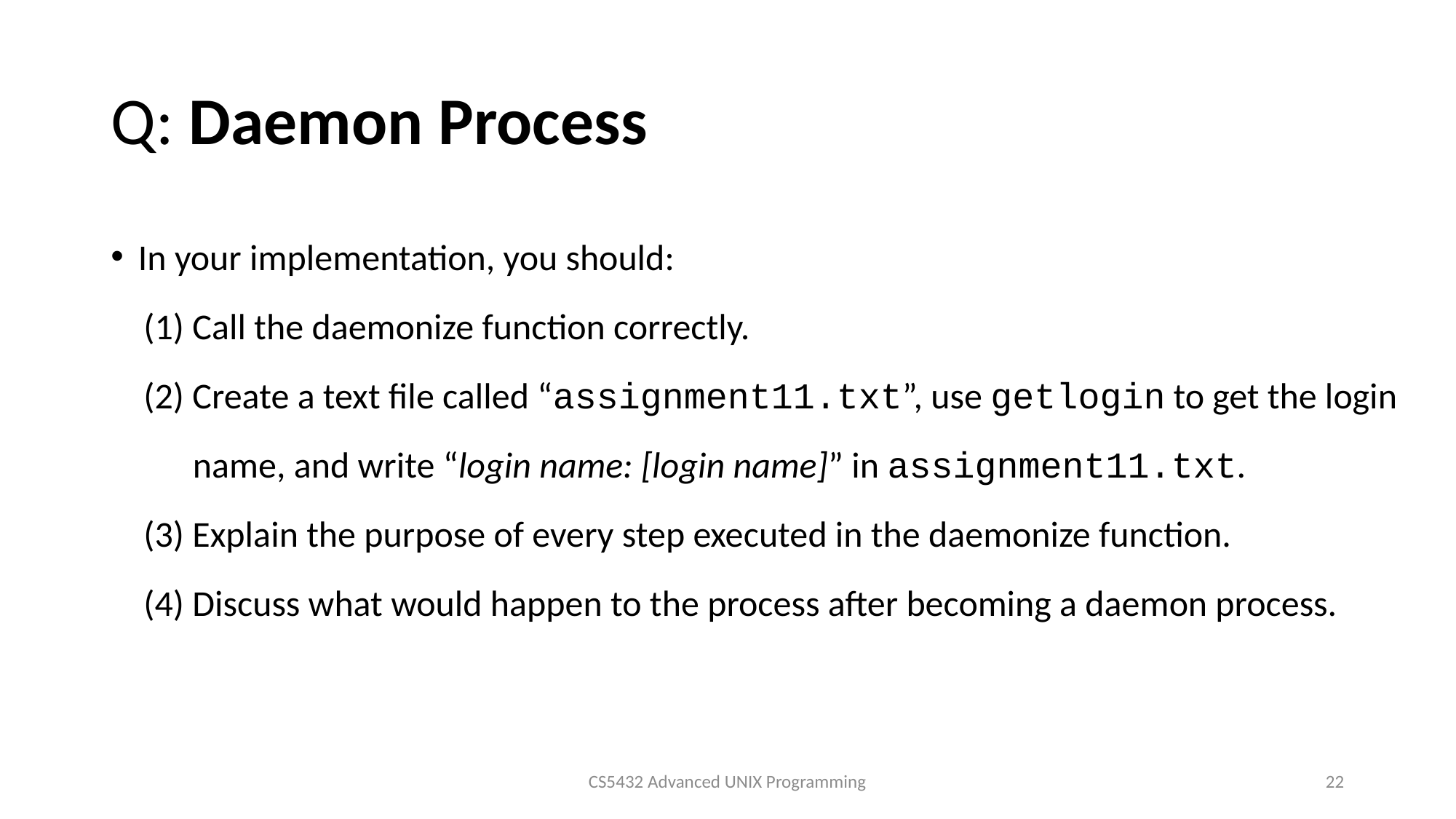

# Q: Daemon Process
In your implementation, you should:
    (1) Call the daemonize function correctly.
    (2) Create a text file called “assignment11.txt”, use getlogin to get the login
          name, and write “login name: [login name]” in assignment11.txt.
    (3) Explain the purpose of every step executed in the daemonize function.
    (4) Discuss what would happen to the process after becoming a daemon process.
CS5432 Advanced UNIX Programming
22